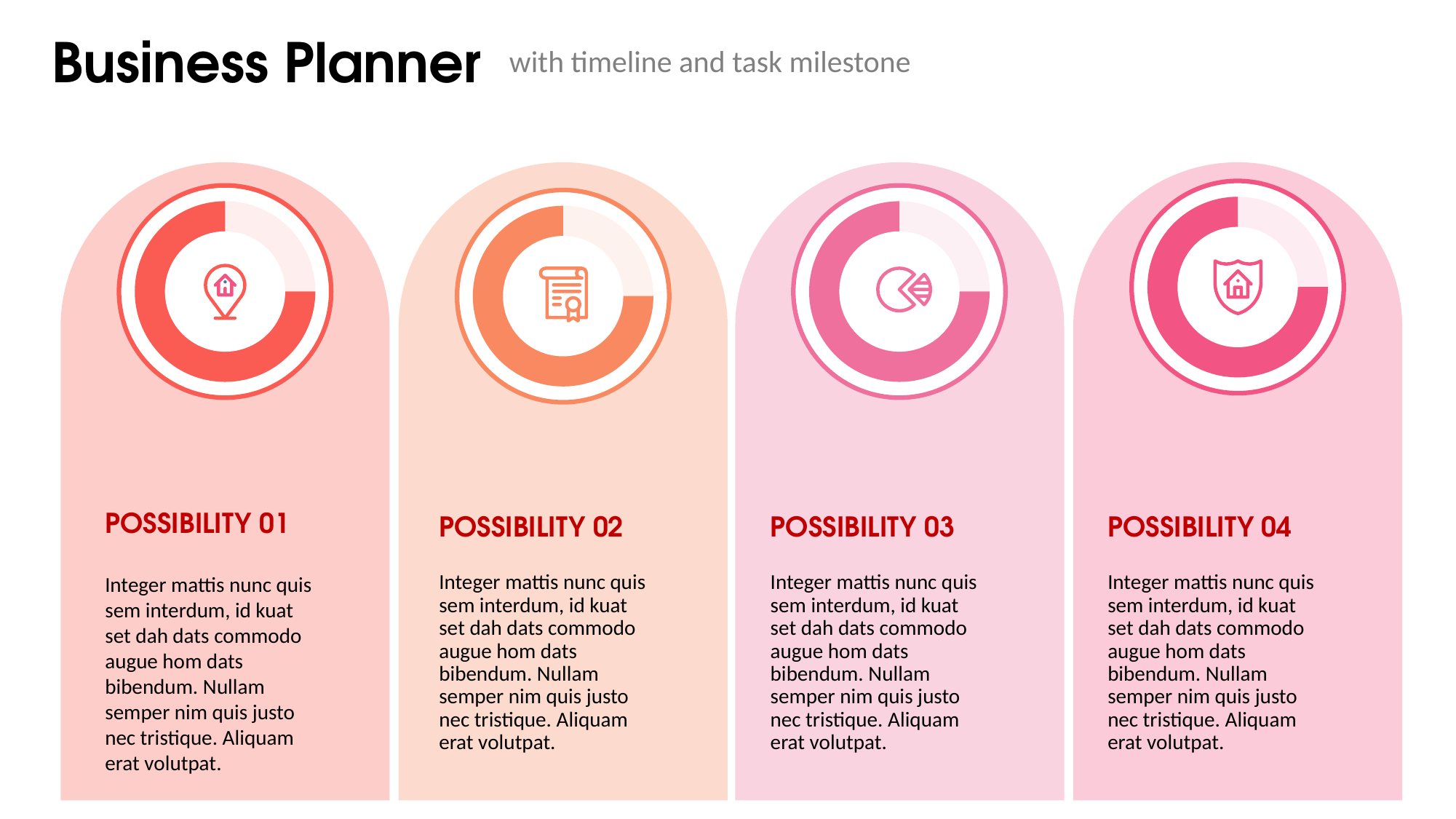

Business Planner
with timeline and task milestone

POSSIBILITY 01
POSSIBILITY 02
POSSIBILITY 03
POSSIBILITY 04
Integer mattis nunc quis sem interdum, id kuat set dah dats commodo augue hom dats bibendum. Nullam semper nim quis justo nec tristique. Aliquam erat volutpat.
Integer mattis nunc quis sem interdum, id kuat set dah dats commodo augue hom dats bibendum. Nullam semper nim quis justo nec tristique. Aliquam erat volutpat.
Integer mattis nunc quis sem interdum, id kuat set dah dats commodo augue hom dats bibendum. Nullam semper nim quis justo nec tristique. Aliquam erat volutpat.
Integer mattis nunc quis sem interdum, id kuat set dah dats commodo augue hom dats bibendum. Nullam semper nim quis justo nec tristique. Aliquam erat volutpat.